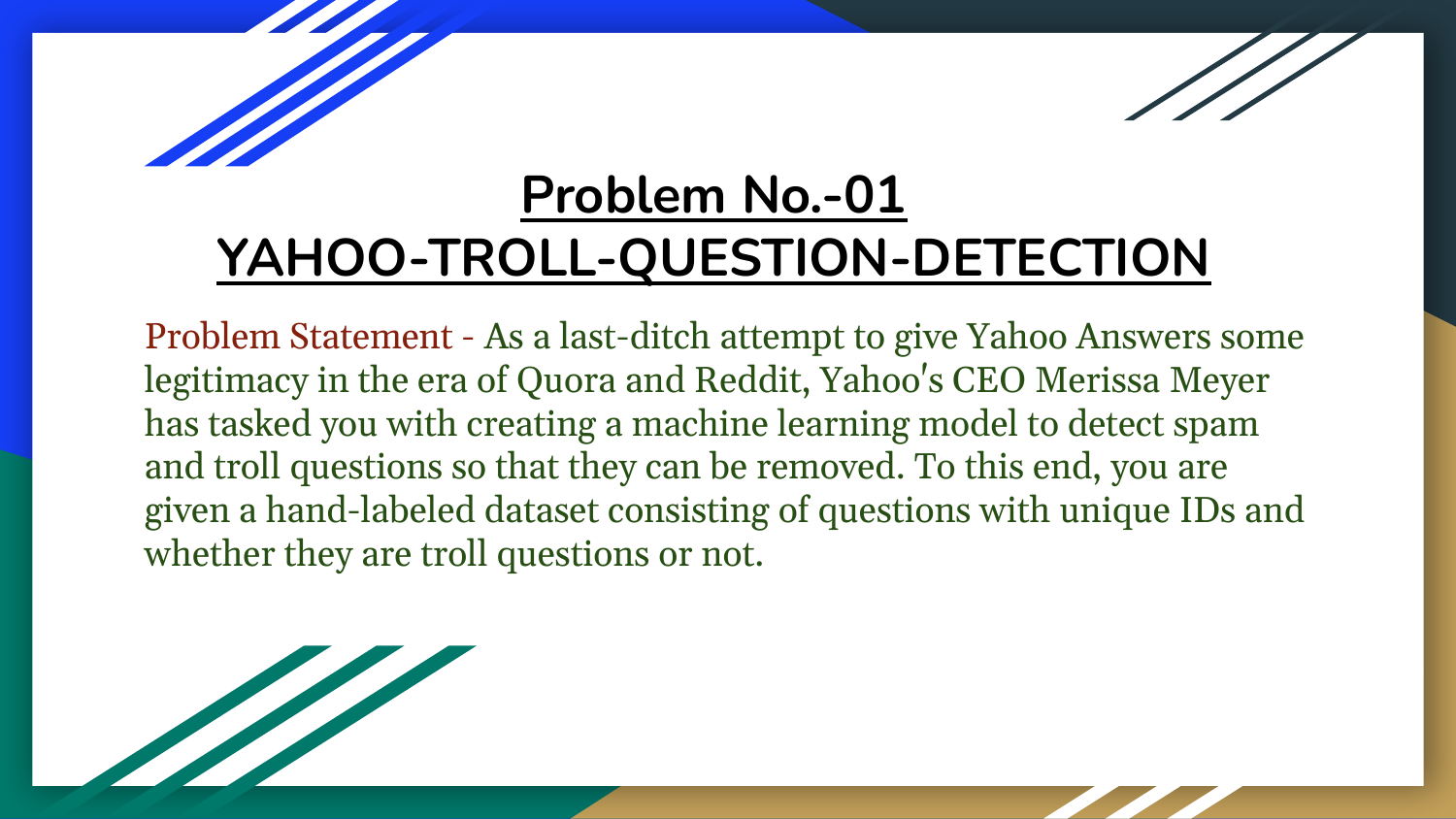

# Problem No.-01
YAHOO-TROLL-QUESTION-DETECTION
Problem Statement - As a last-ditch attempt to give Yahoo Answers some legitimacy in the era of Quora and Reddit, Yahoo's CEO Merissa Meyer has tasked you with creating a machine learning model to detect spam and troll questions so that they can be removed. To this end, you are given a hand-labeled dataset consisting of questions with unique IDs and whether they are troll questions or not.